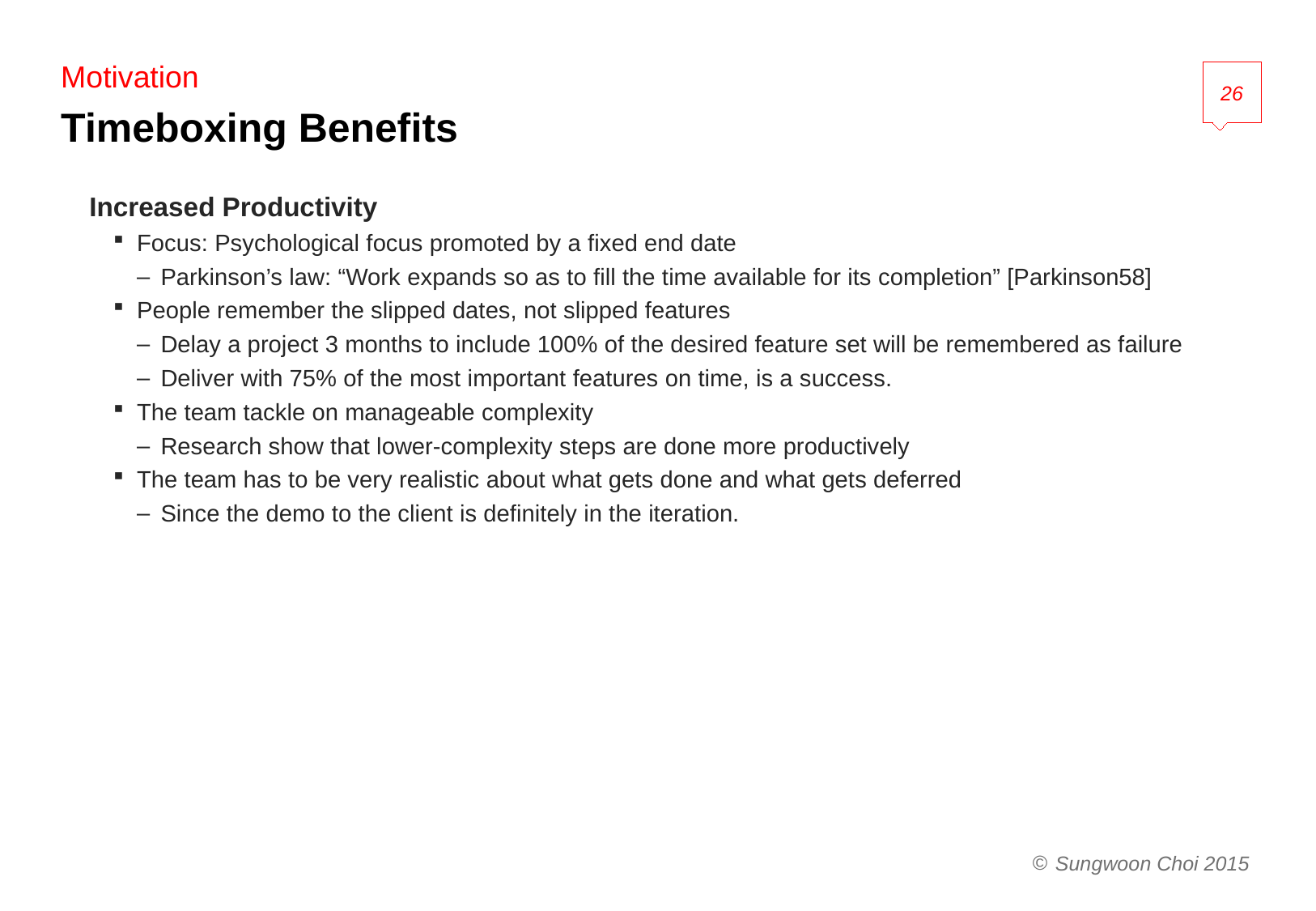

Motivation
26
# Timeboxing Benefits
Increased Productivity
Focus: Psychological focus promoted by a fixed end date
Parkinson’s law: “Work expands so as to fill the time available for its completion” [Parkinson58]
People remember the slipped dates, not slipped features
Delay a project 3 months to include 100% of the desired feature set will be remembered as failure
Deliver with 75% of the most important features on time, is a success.
The team tackle on manageable complexity
Research show that lower-complexity steps are done more productively
The team has to be very realistic about what gets done and what gets deferred
Since the demo to the client is definitely in the iteration.

Sungwoon Choi 2015